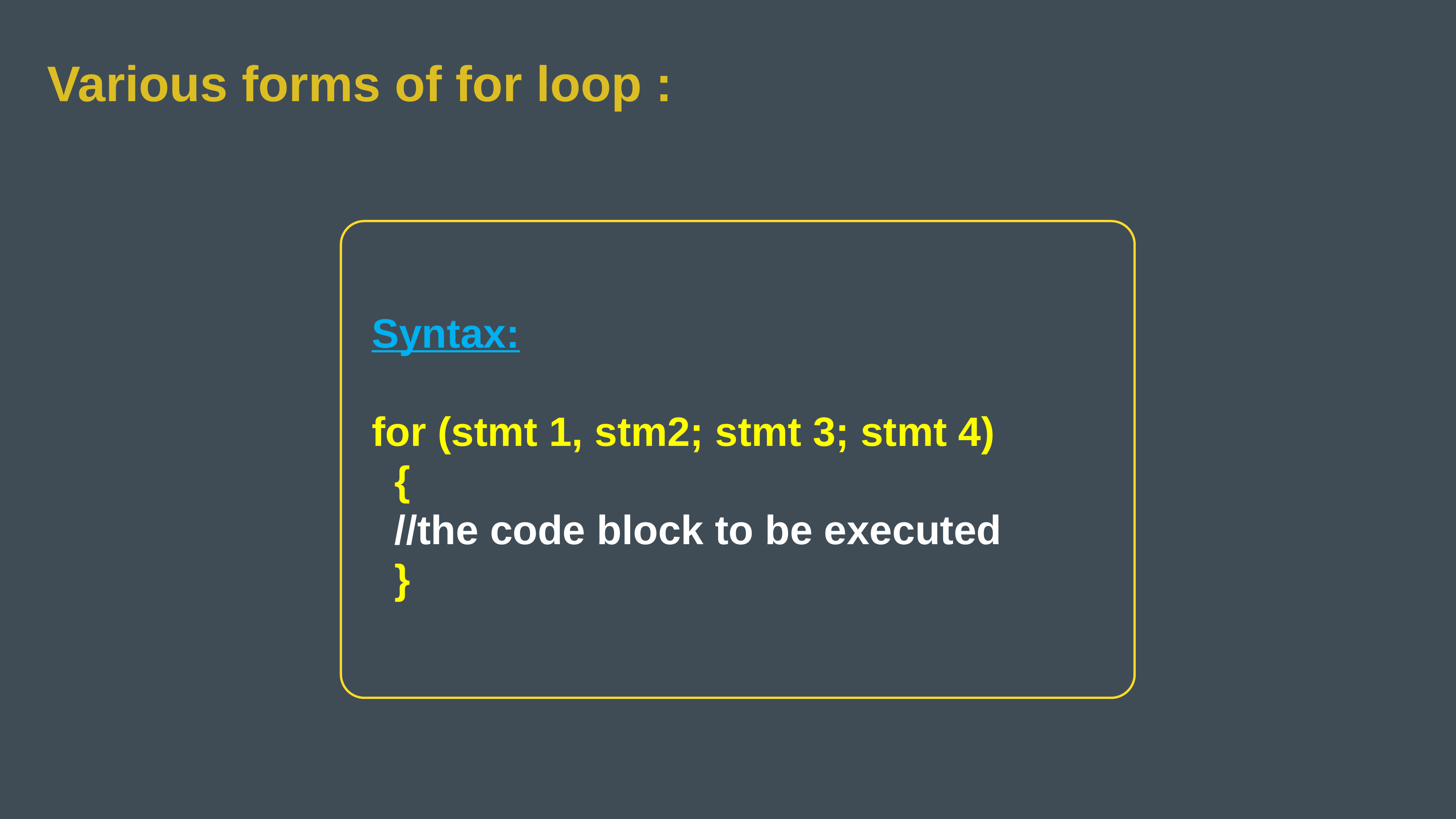

Various forms of for loop :

Syntax:

for (stmt 1, stm2; stmt 3; stmt 4)
  {
  //the code block to be executed
  }